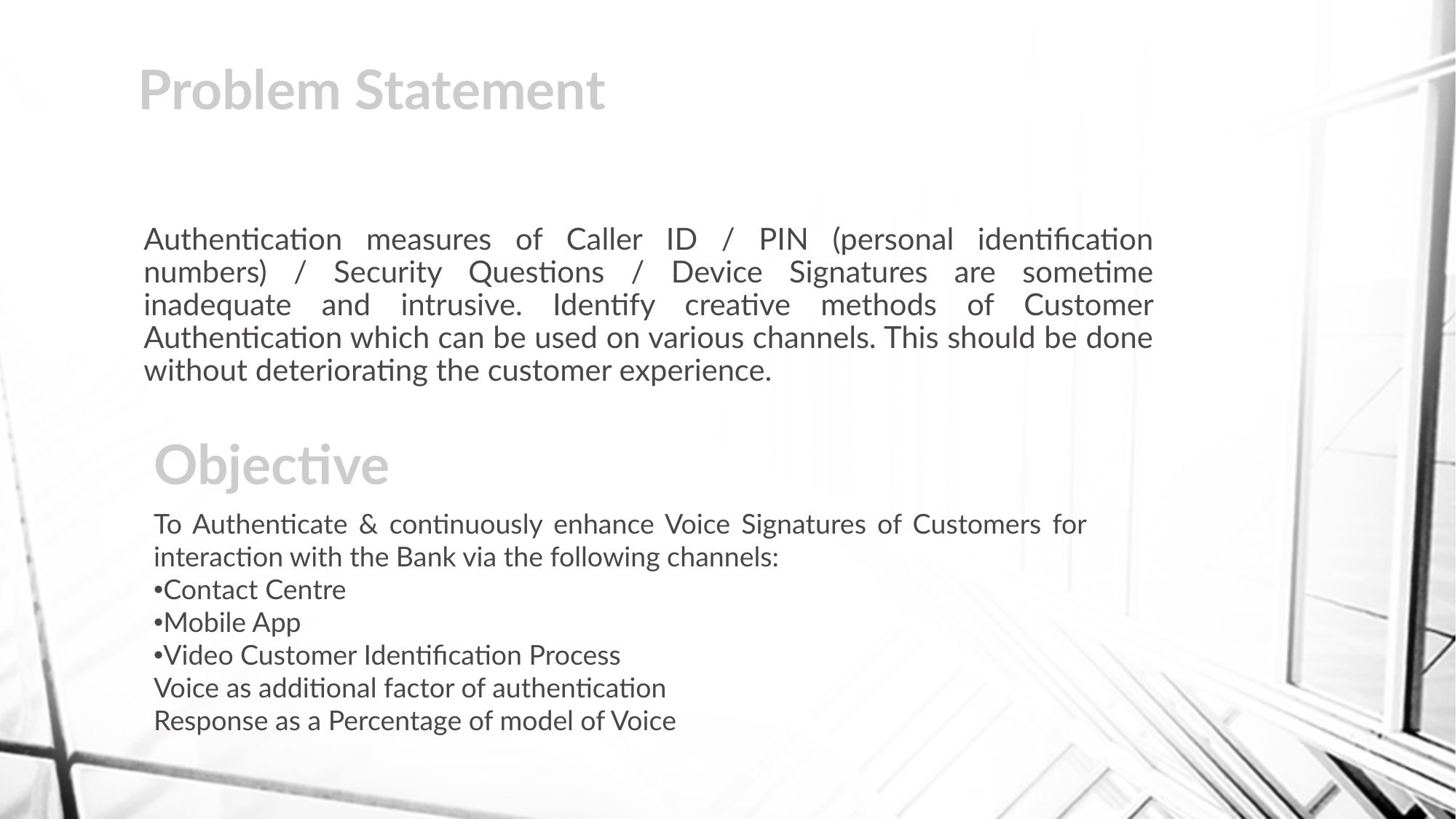

# Problem Statement
Authentication measures of Caller ID / PIN (personal identification numbers) / Security Questions / Device Signatures are sometime inadequate and intrusive. Identify creative methods of Customer Authentication which can be used on various channels. This should be done without deteriorating the customer experience.
Objective
To Authenticate & continuously enhance Voice Signatures of Customers for interaction with the Bank via the following channels:
Contact Centre
Mobile App
Video Customer Identification Process
Voice as additional factor of authentication
Response as a Percentage of model of Voice